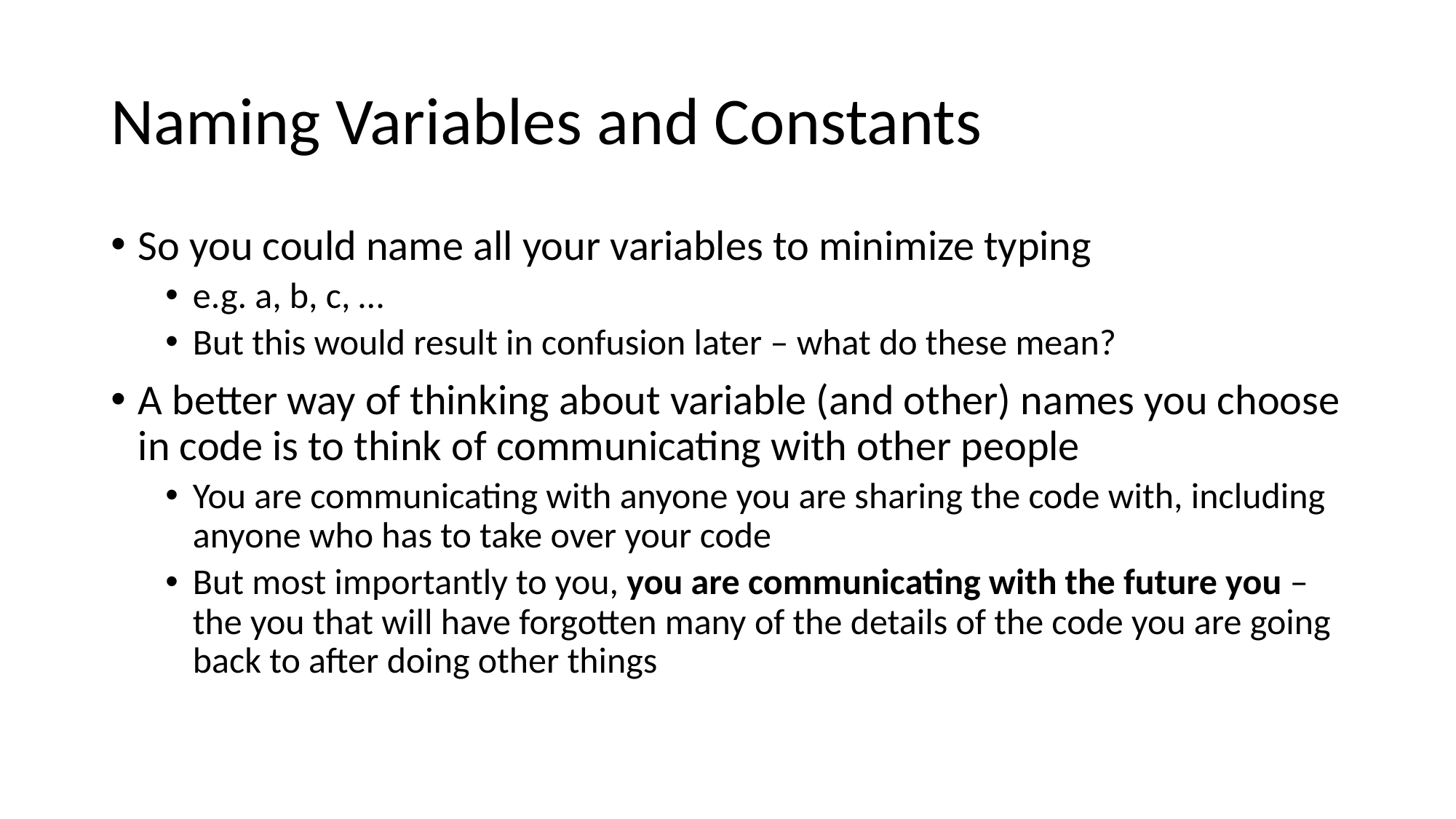

# Naming Variables and Constants
So you could name all your variables to minimize typing
e.g. a, b, c, …
But this would result in confusion later – what do these mean?
A better way of thinking about variable (and other) names you choose in code is to think of communicating with other people
You are communicating with anyone you are sharing the code with, including anyone who has to take over your code
But most importantly to you, you are communicating with the future you – the you that will have forgotten many of the details of the code you are going back to after doing other things